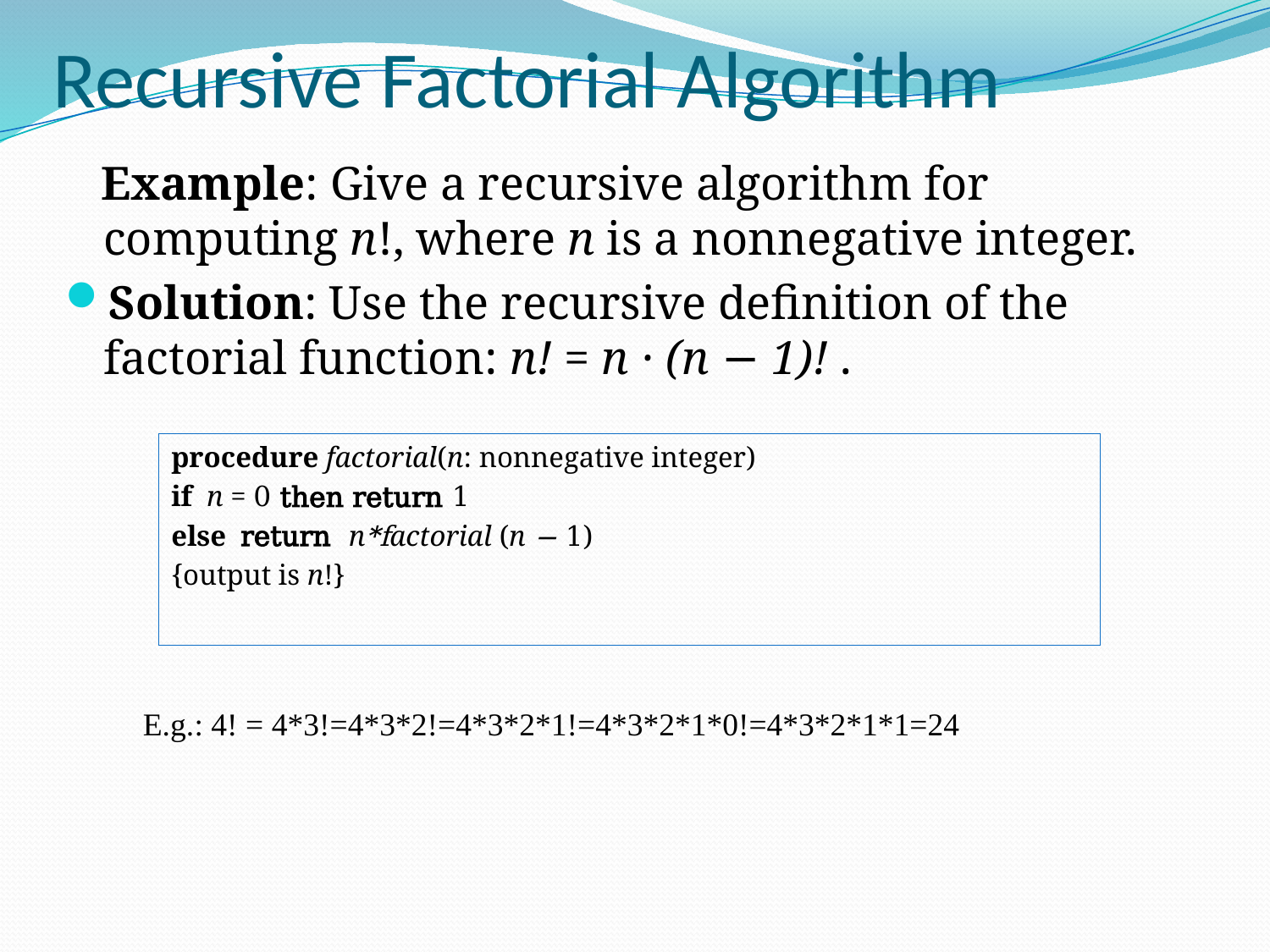

# Recursive Factorial Algorithm
   Example: Give a recursive algorithm for computing n!, where n is a nonnegative integer.
Solution: Use the recursive definition of the factorial function: n! = n · (n − 1)! .
procedure factorial(n: nonnegative integer)
if  n = 0 then return 1
else  return  n*factorial (n − 1)
{output is n!}

E.g.: 4! = 4*3!=4*3*2!=4*3*2*1!=4*3*2*1*0!=4*3*2*1*1=24